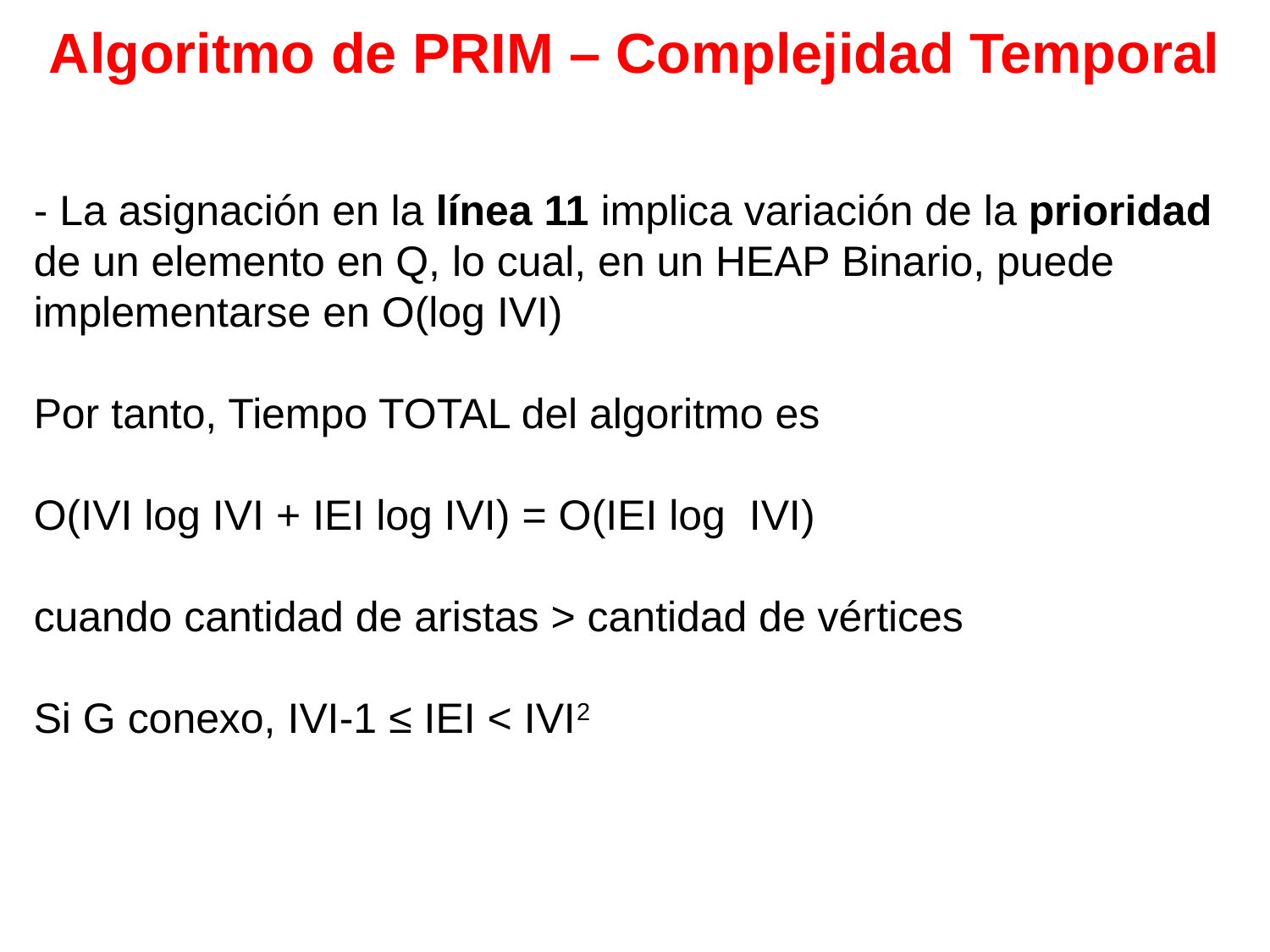

Algoritmo de PRIM – Complejidad Temporal

- La asignación en la línea 11 implica variación de la prioridad de un elemento en Q, lo cual, en un HEAP Binario, puede implementarse en O(log IVI)

Por tanto, Tiempo TOTAL del algoritmo es

O(IVI log IVI + IEI log IVI) = O(IEI log  IVI)

cuando cantidad de aristas > cantidad de vértices

Si G conexo, IVI-1 ≤ IEI < IVI2